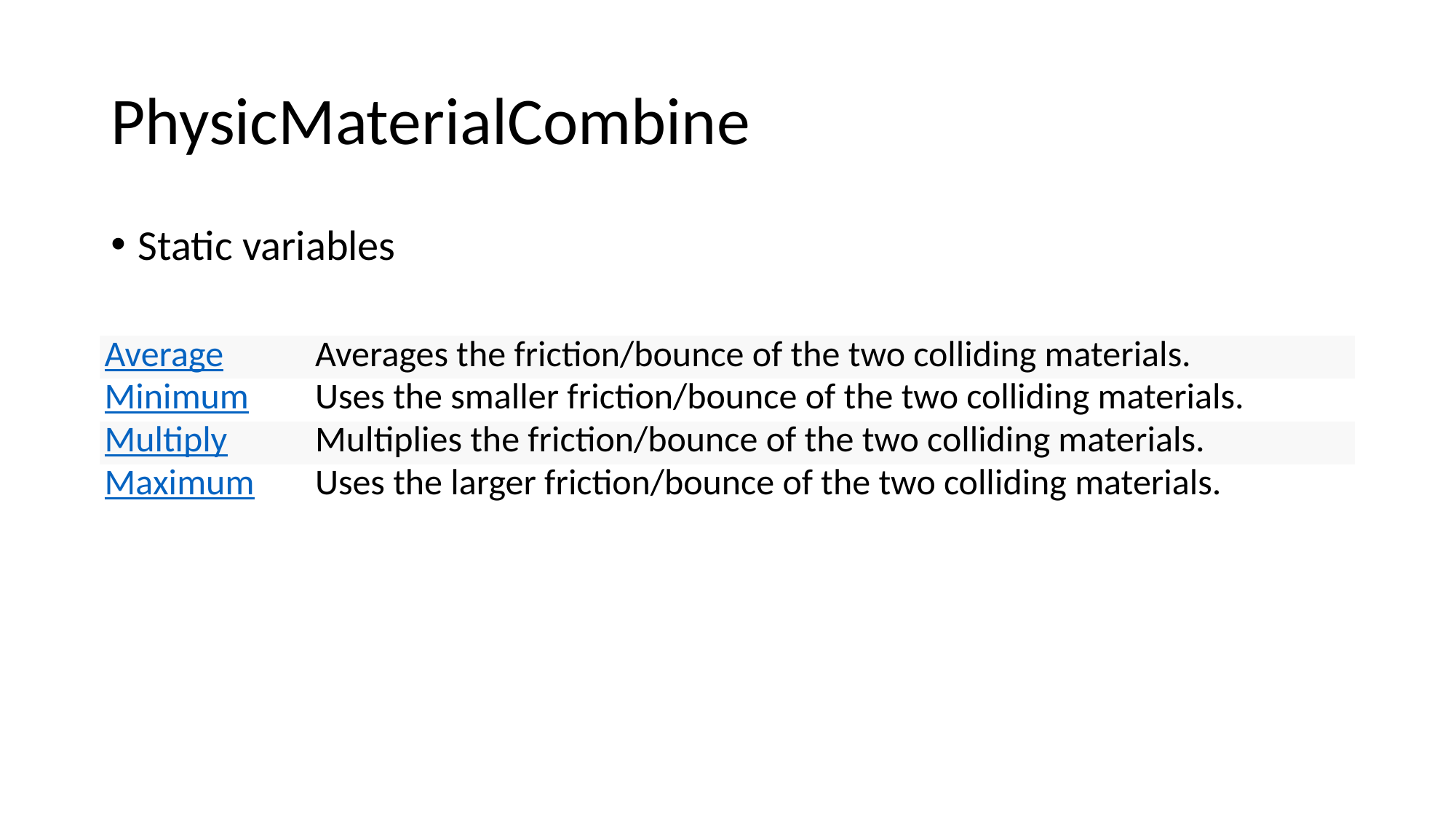

# PhysicMaterialCombine
Static variables
| Average | Averages the friction/bounce of the two colliding materials. |
| --- | --- |
| Minimum | Uses the smaller friction/bounce of the two colliding materials. |
| Multiply | Multiplies the friction/bounce of the two colliding materials. |
| Maximum | Uses the larger friction/bounce of the two colliding materials. |